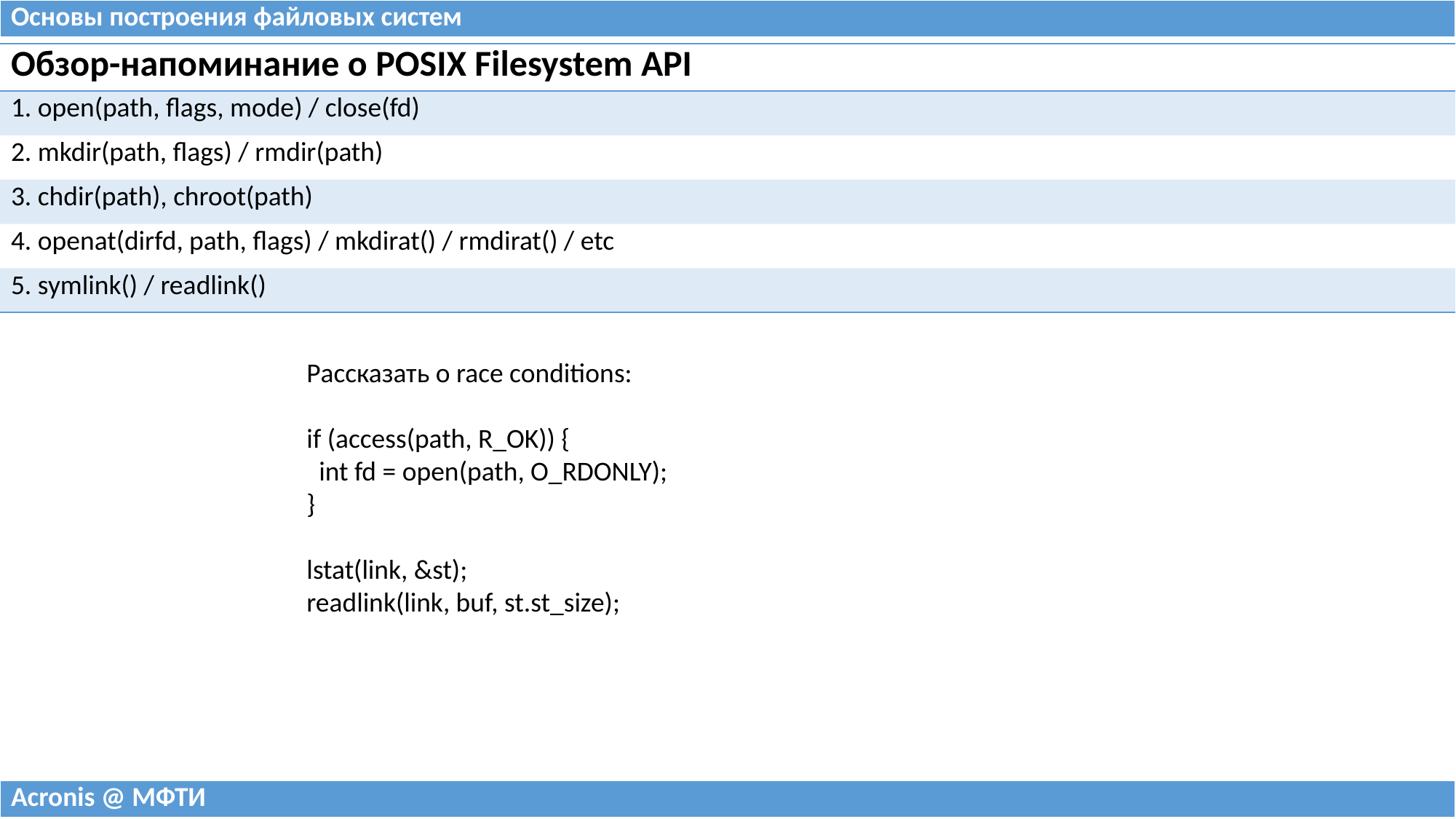

| Основы построения файловых систем |
| --- |
| Обзор-напоминание о POSIX Filesystem API |
| --- |
| 1. open(path, flags, mode) / close(fd) |
| 2. mkdir(path, flags) / rmdir(path) |
| 3. chdir(path), chroot(path) |
| 4. openat(dirfd, path, flags) / mkdirat() / rmdirat() / etc |
| 5. symlink() / readlink() |
Рассказать о race conditions:

if (access(path, R_OK)) {
  int fd = open(path, O_RDONLY);
}

lstat(link, &st);
readlink(link, buf, st.st_size);
| Acronis @ МФТИ |
| --- |